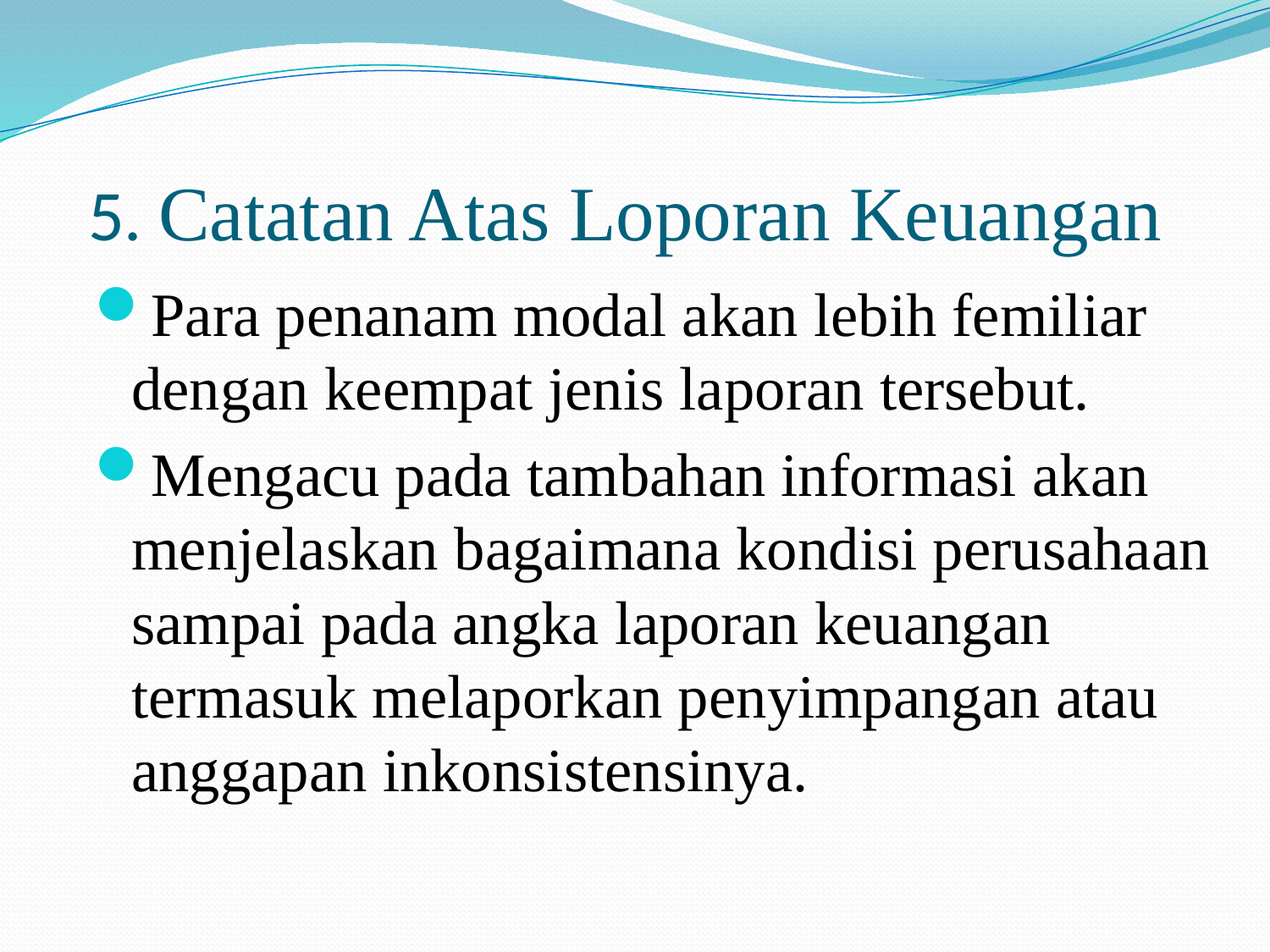

# 5. Catatan Atas Loporan Keuangan
Para penanam modal akan lebih femiliar dengan keempat jenis laporan tersebut.
Mengacu pada tambahan informasi akan menjelaskan bagaimana kondisi perusahaan sampai pada angka laporan keuangan termasuk melaporkan penyimpangan atau anggapan inkonsistensinya.